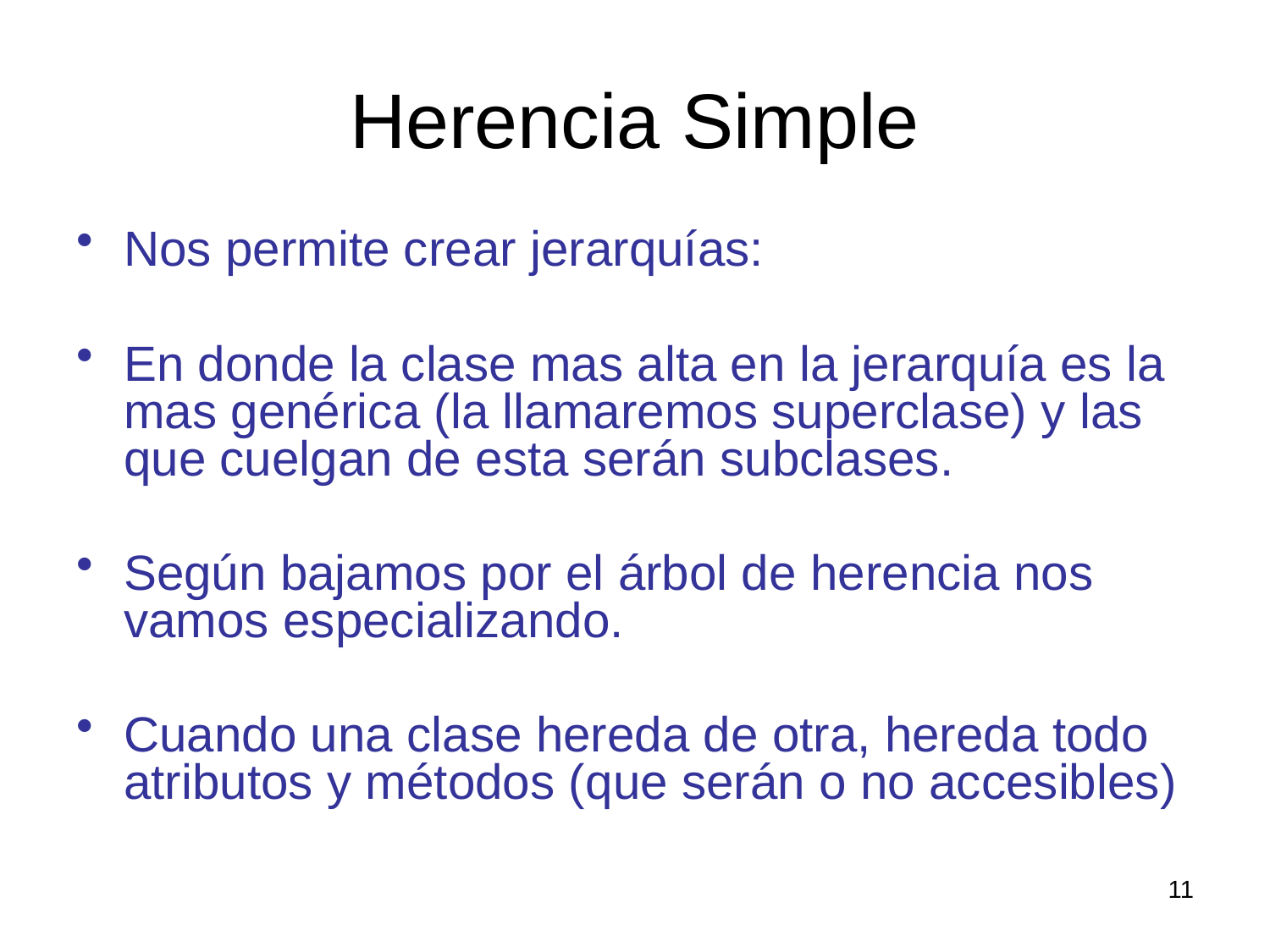

# Herencia Simple
Nos permite crear jerarquías:

En donde la clase mas alta en la jerarquía es la mas genérica (la llamaremos superclase) y las que cuelgan de esta serán subclases.

Según bajamos por el árbol de herencia nos vamos especializando.

Cuando una clase hereda de otra, hereda todo atributos y métodos (que serán o no accesibles)
11